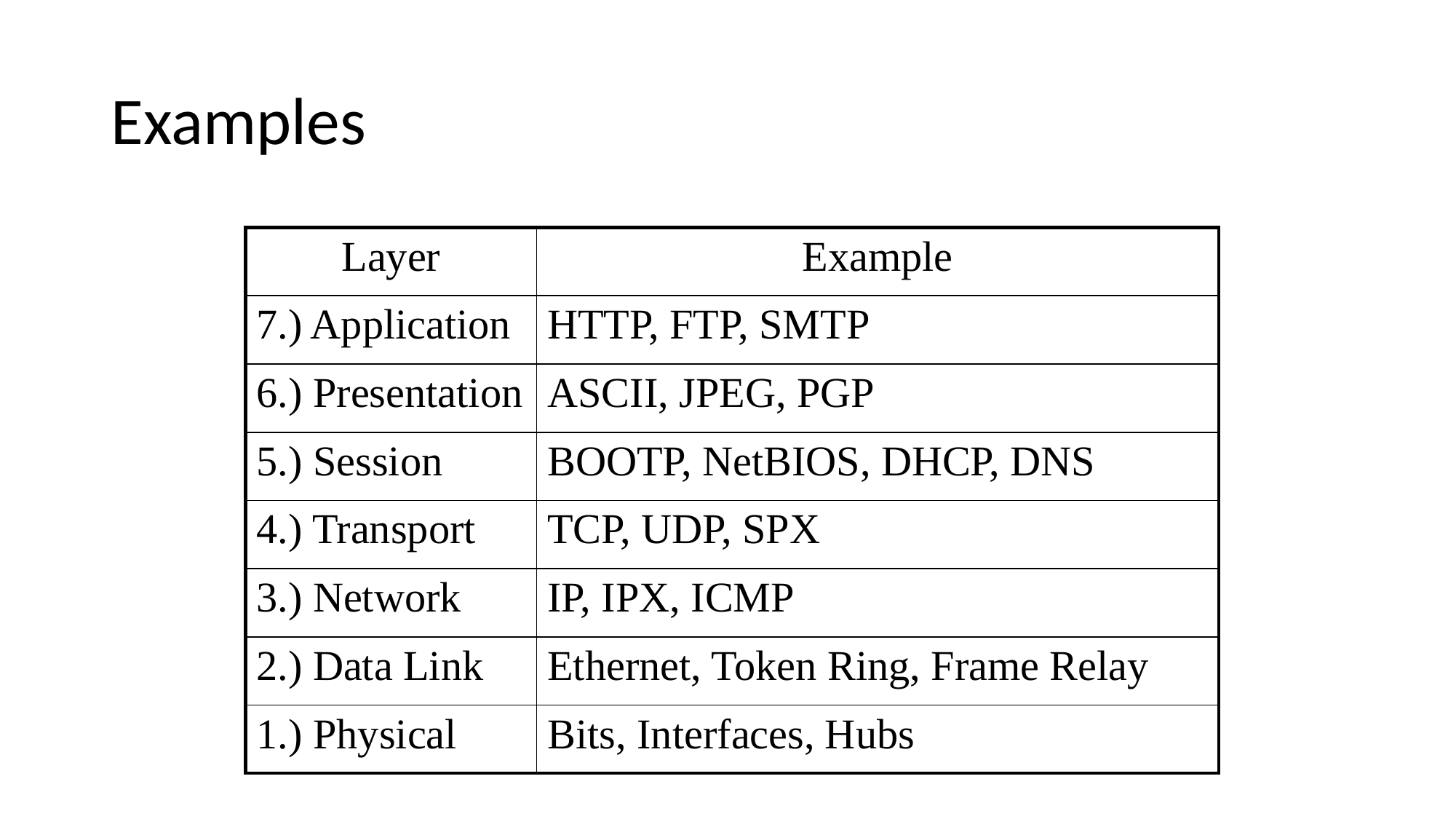

# Examples
| Layer | Example |
| --- | --- |
| 7.) Application | HTTP, FTP, SMTP |
| 6.) Presentation | ASCII, JPEG, PGP |
| 5.) Session | BOOTP, NetBIOS, DHCP, DNS |
| 4.) Transport | TCP, UDP, SPX |
| 3.) Network | IP, IPX, ICMP |
| 2.) Data Link | Ethernet, Token Ring, Frame Relay |
| 1.) Physical | Bits, Interfaces, Hubs |